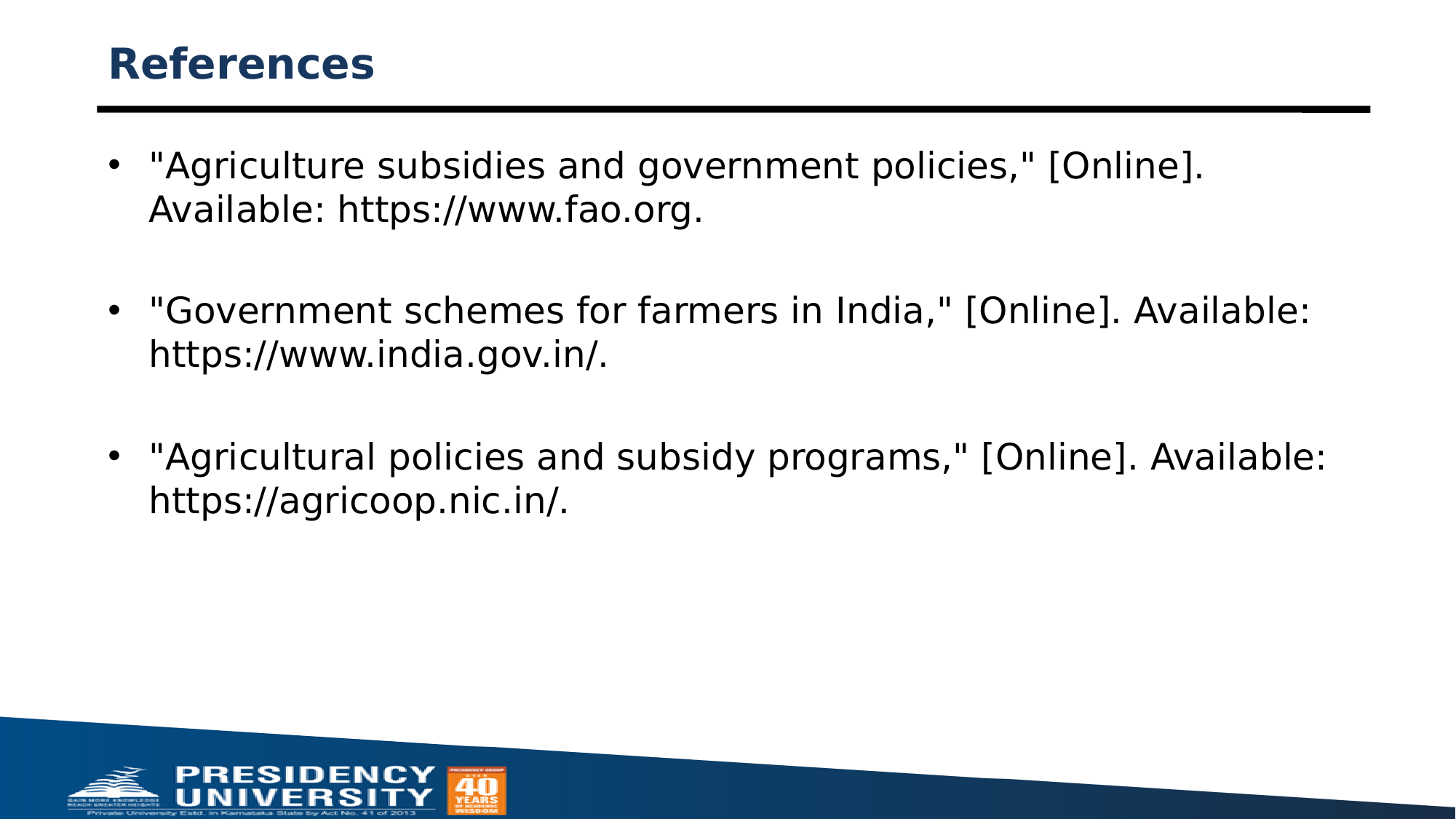

# References
"Agriculture subsidies and government policies," [Online]. Available: https://www.fao.org.

"Government schemes for farmers in India," [Online]. Available: https://www.india.gov.in/.

"Agricultural policies and subsidy programs," [Online]. Available: https://agricoop.nic.in/.